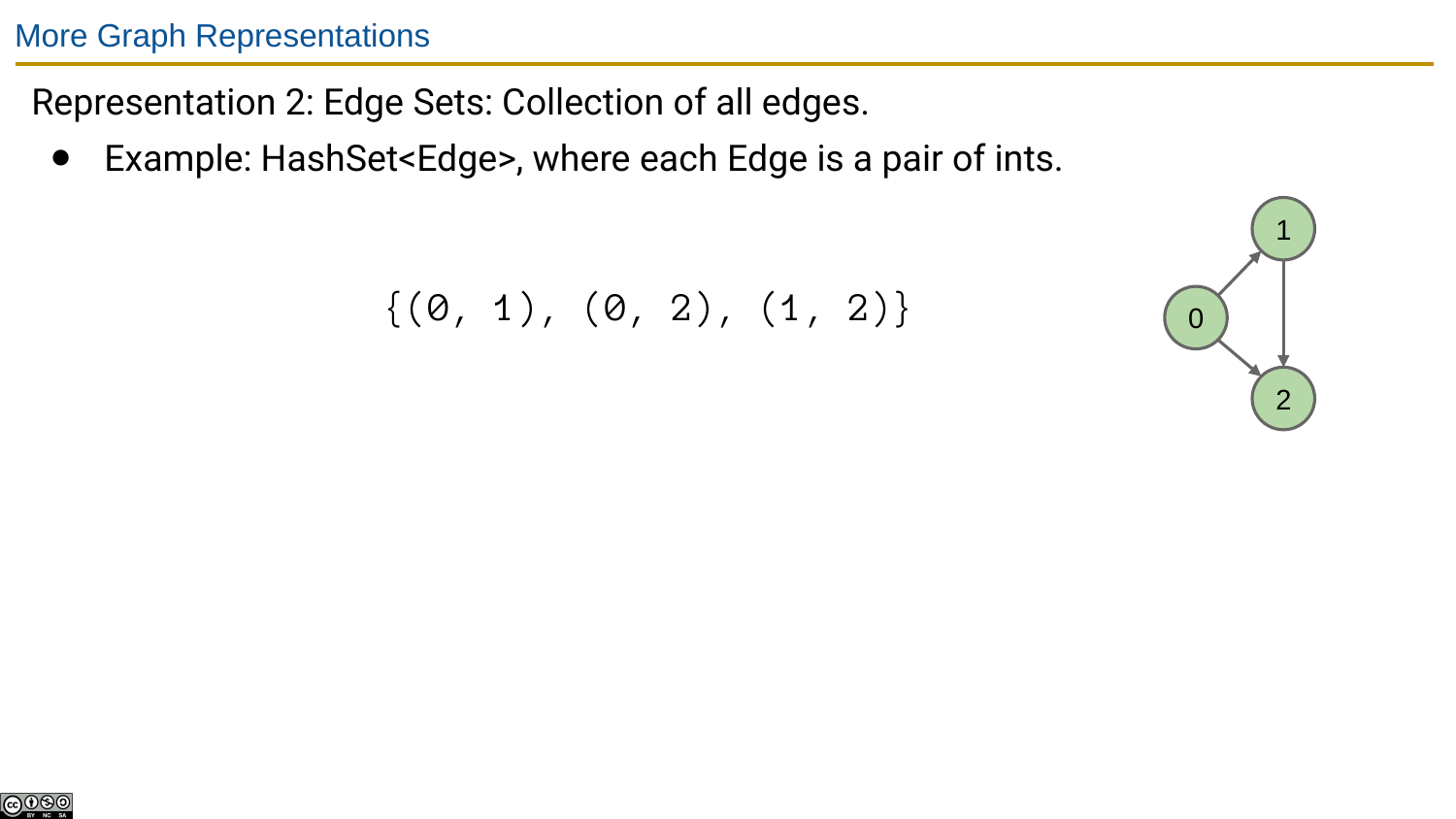

# More Graph Representations
Representation 2: Edge Sets: Collection of all edges.
Example: HashSet<Edge>, where each Edge is a pair of ints.

1
{(0, 1), (0, 2), (1, 2)}
0
2